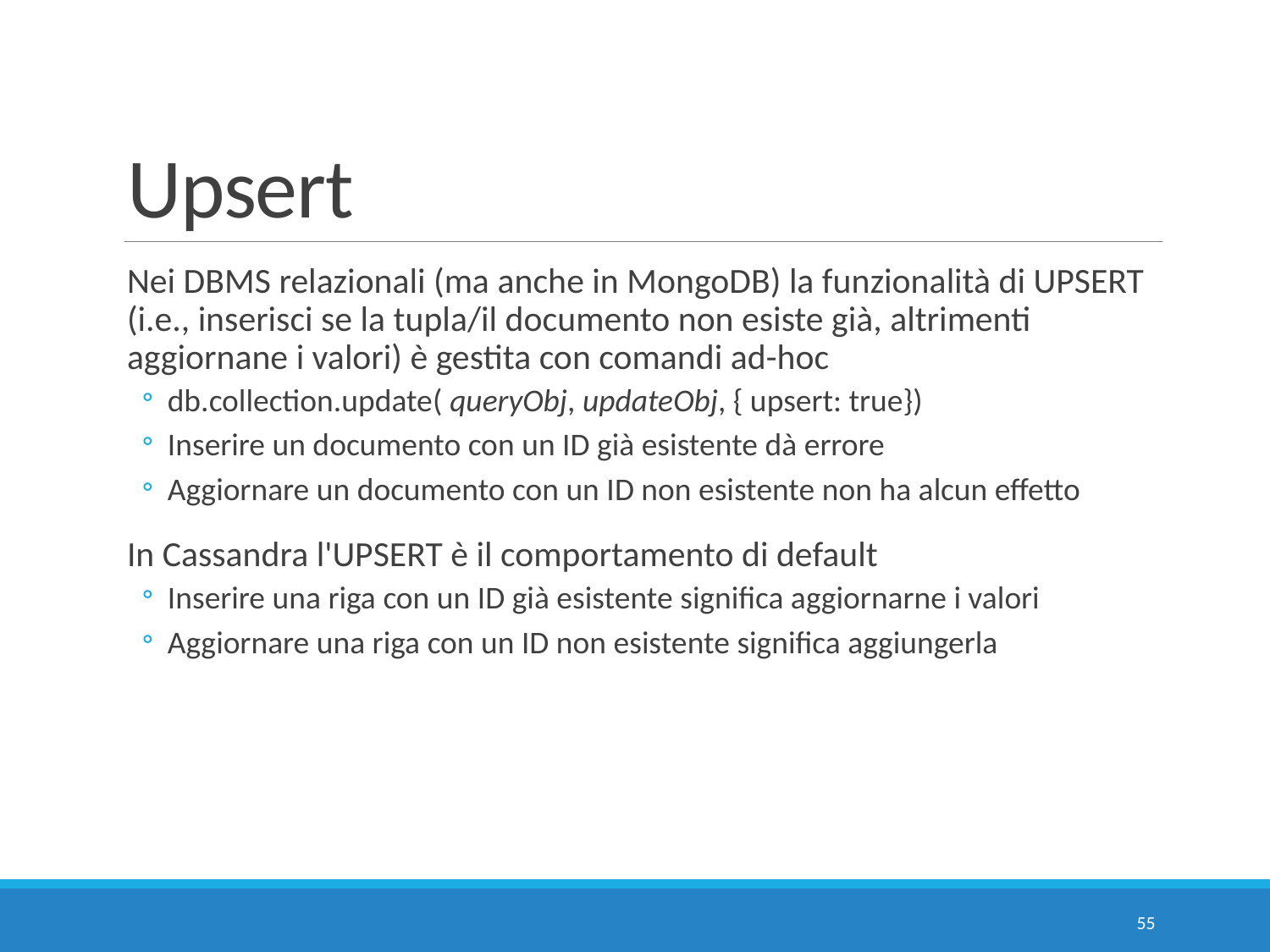

# Upsert
Nei DBMS relazionali (ma anche in MongoDB) la funzionalità di UPSERT (i.e., inserisci se la tupla/il documento non esiste già, altrimenti aggiornane i valori) è gestita con comandi ad-hoc
db.collection.update( queryObj, updateObj, { upsert: true})
Inserire un documento con un ID già esistente dà errore
Aggiornare un documento con un ID non esistente non ha alcun effetto
In Cassandra l'UPSERT è il comportamento di default
Inserire una riga con un ID già esistente significa aggiornarne i valori
Aggiornare una riga con un ID non esistente significa aggiungerla

55